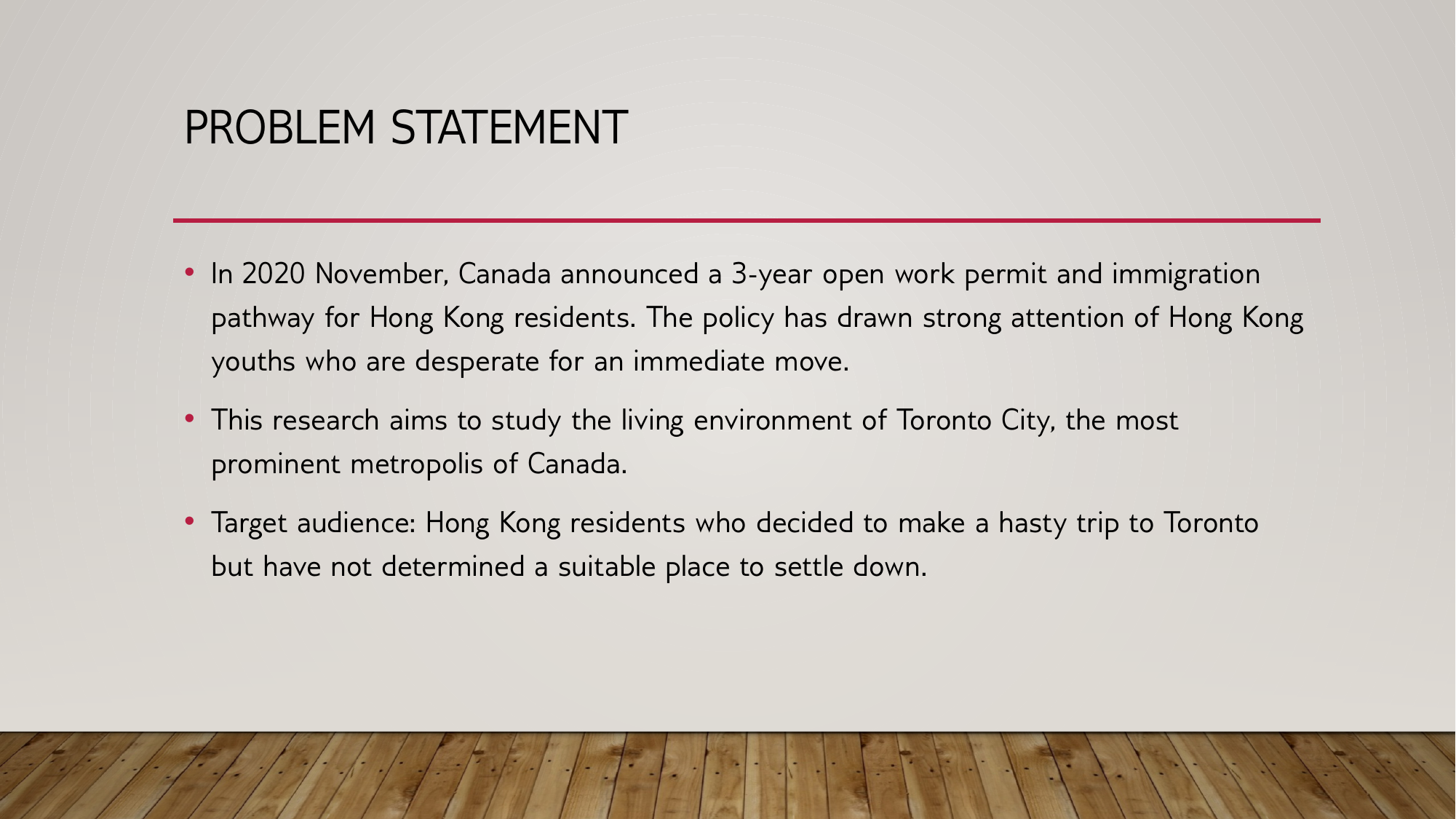

# Problem Statement
In 2020 November, Canada announced a 3-year open work permit and immigration pathway for Hong Kong residents. The policy has drawn strong attention of Hong Kong youths who are desperate for an immediate move.
This research aims to study the living environment of Toronto City, the most prominent metropolis of Canada.
Target audience: Hong Kong residents who decided to make a hasty trip to Toronto but have not determined a suitable place to settle down.